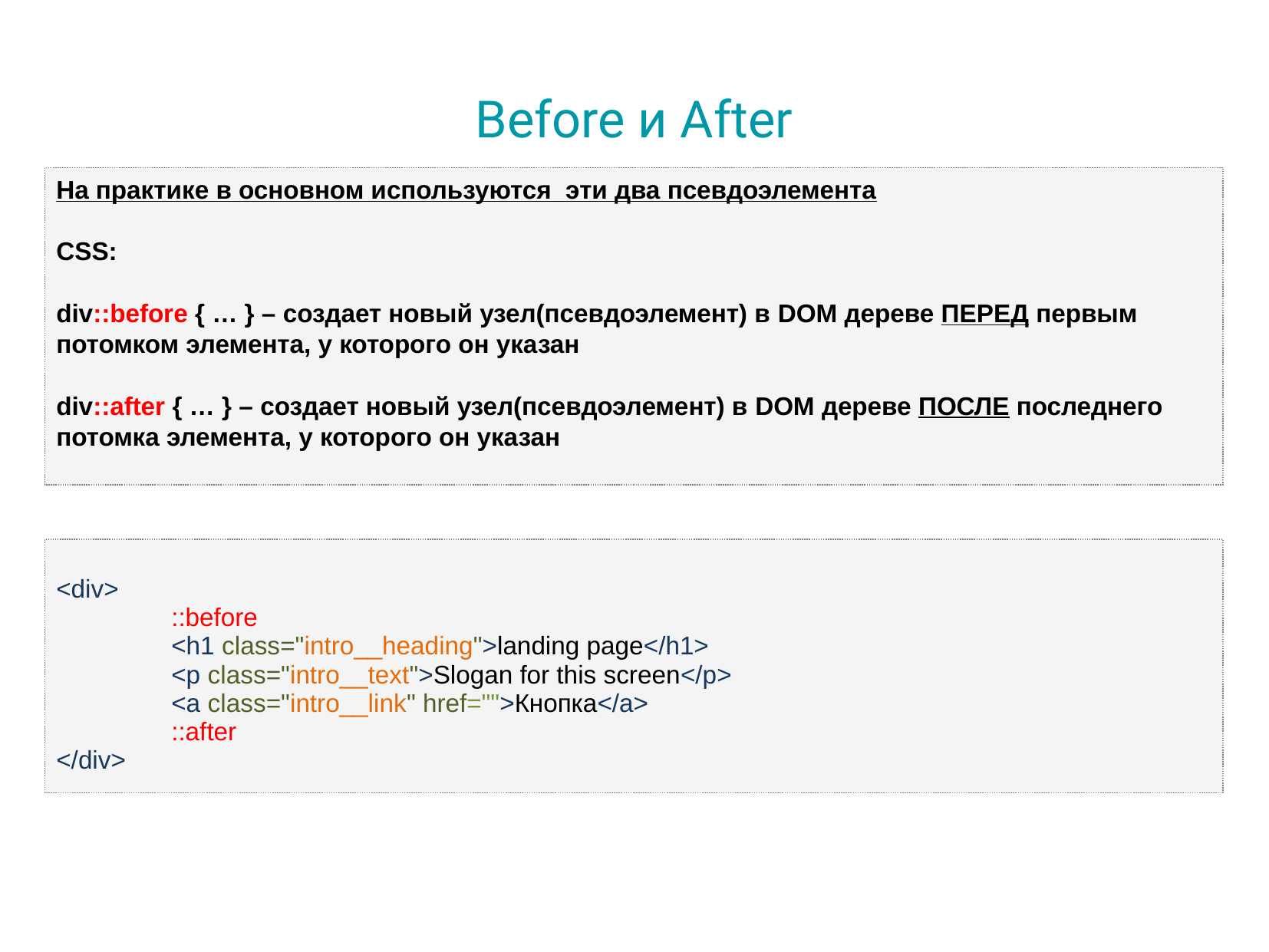

# Before и After
На практике в основном используются  эти два псевдоэлемента

CSS:

div::before { … } – создает новый узел(псевдоэлемент) в DOM дереве ПЕРЕД первым потомком элемента, у которого он указан

div::after { … } – создает новый узел(псевдоэлемент) в DOM дереве ПОСЛЕ последнего потомка элемента, у которого он указан

<div>
	::before
	<h1 class="intro__heading">landing page</h1>
	<p class="intro__text">Slogan for this screen</p>
	<a class="intro__link" href="">Кнопка</a>
	::after
</div>